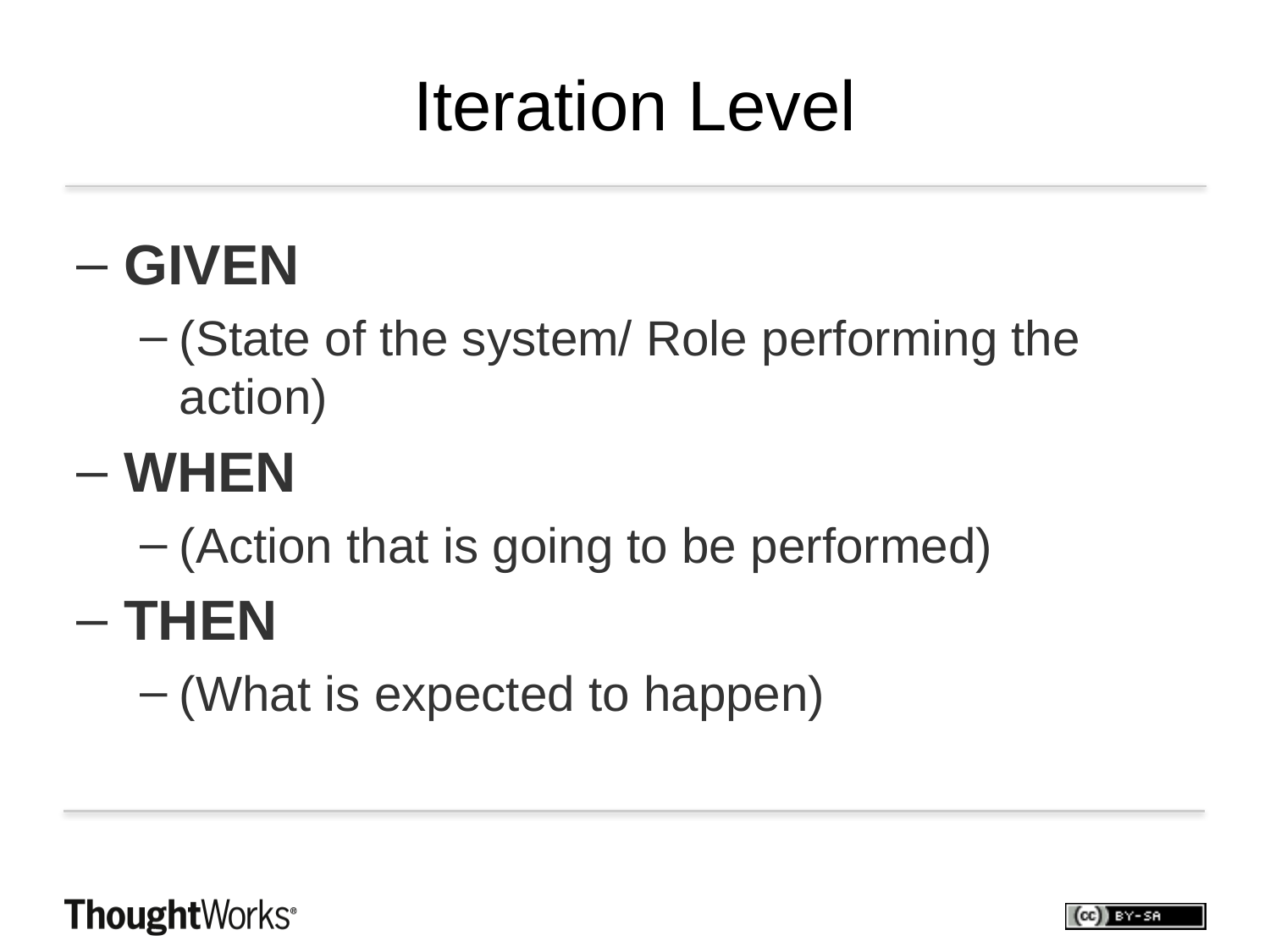

# Iteration Level
GIVEN
(State of the system/ Role performing the action)
WHEN
(Action that is going to be performed)
THEN
(What is expected to happen)